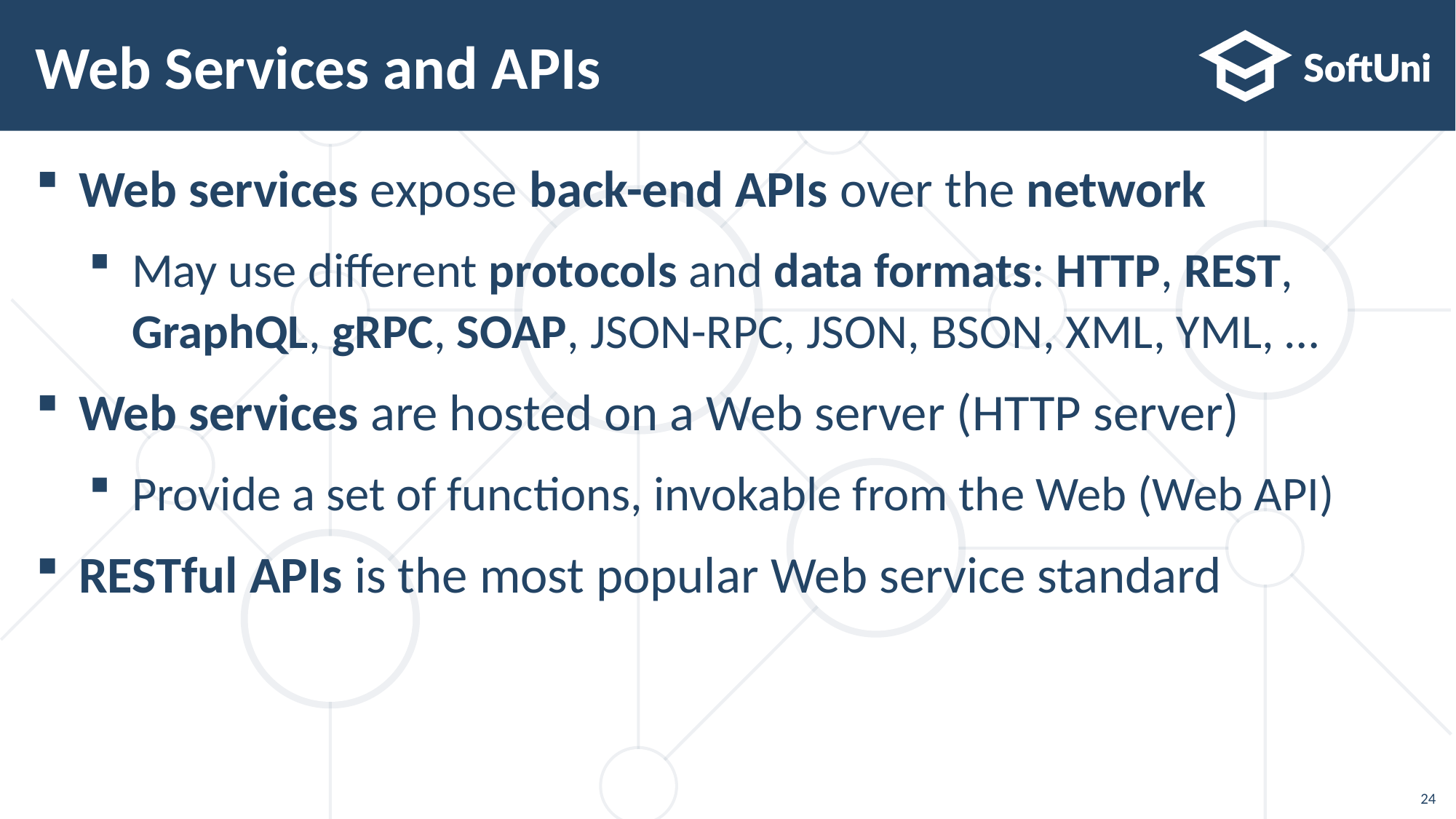

# Web Services and APIs
Web services expose back-end APIs over the network
May use different protocols and data formats: HTTP, REST, GraphQL, gRPC, SOAP, JSON-RPC, JSON, BSON, XML, YML, …
Web services are hosted on a Web server (HTTP server)
Provide a set of functions, invokable from the Web (Web API)
RESTful APIs is the most popular Web service standard
24